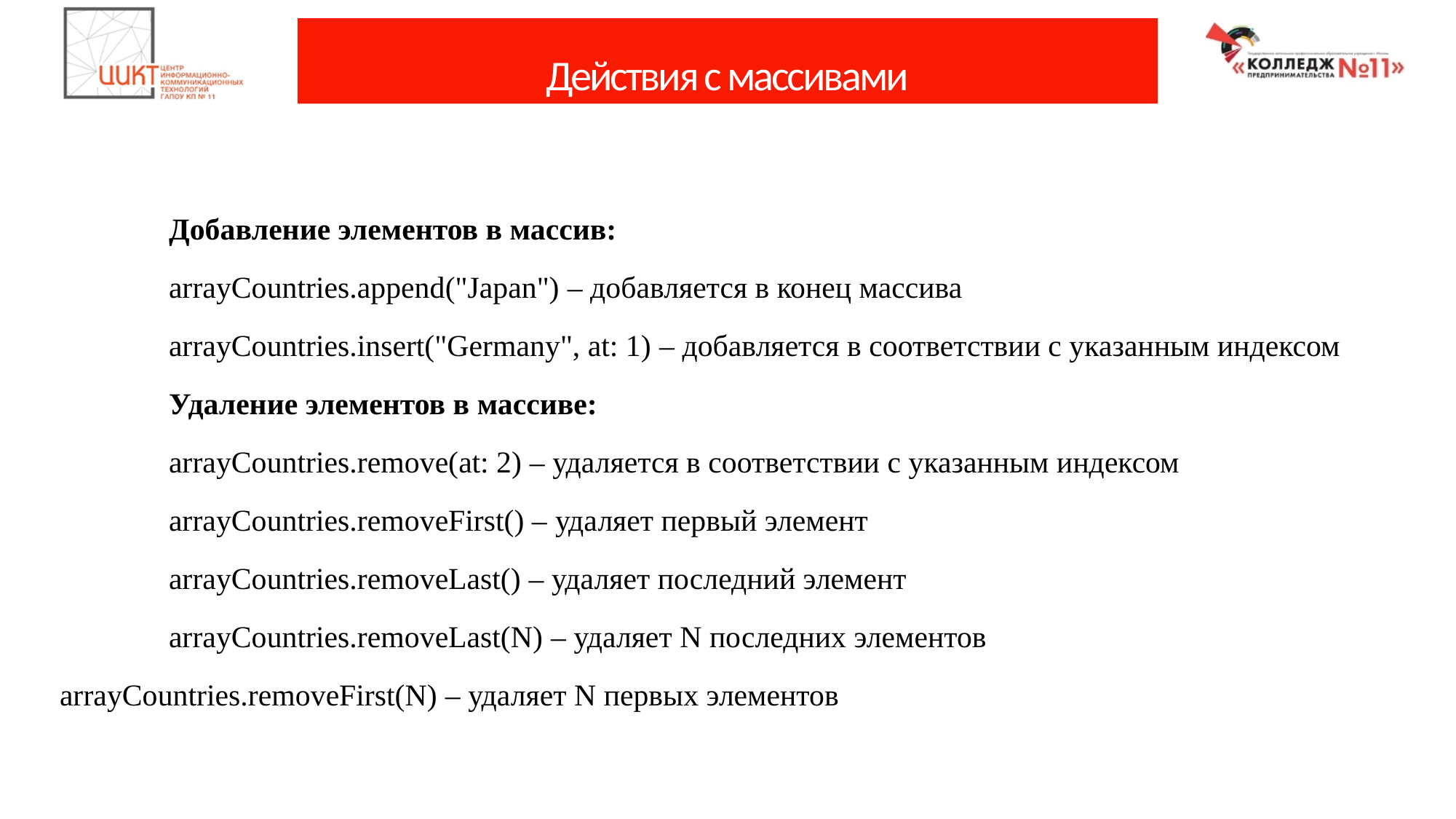

# Действия с массивами
	Добавление элементов в массив:
	arrayCountries.append("Japan") – добавляется в конец массива
	arrayCountries.insert("Germany", at: 1) – добавляется в соответствии с указанным индексом
	Удаление элементов в массиве:
	arrayCountries.remove(at: 2) – удаляется в соответствии с указанным индексом
	arrayCountries.removeFirst() – удаляет первый элемент
	arrayCountries.removeLast() – удаляет последний элемент
	arrayCountries.removeLast(N) – удаляет N последних элементов 	arrayCountries.removeFirst(N) – удаляет N первых элементов